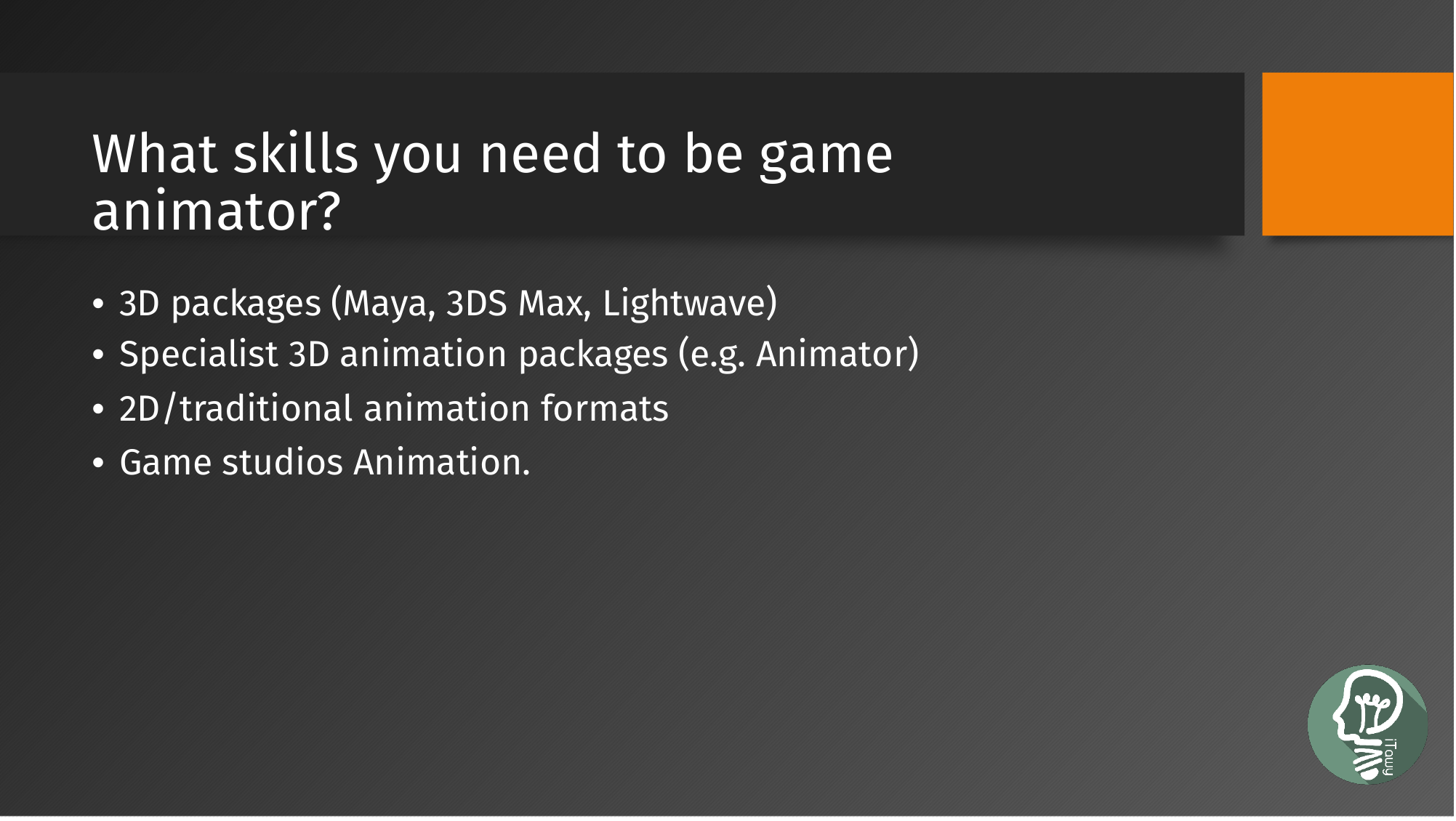

What skills you need to be game animator?

• 3D packages (Maya, 3DS Max, Lightwave)
• Specialist 3D animation packages (e.g. Animator)
• 2D/traditional animation formats
• Game studios Animation.